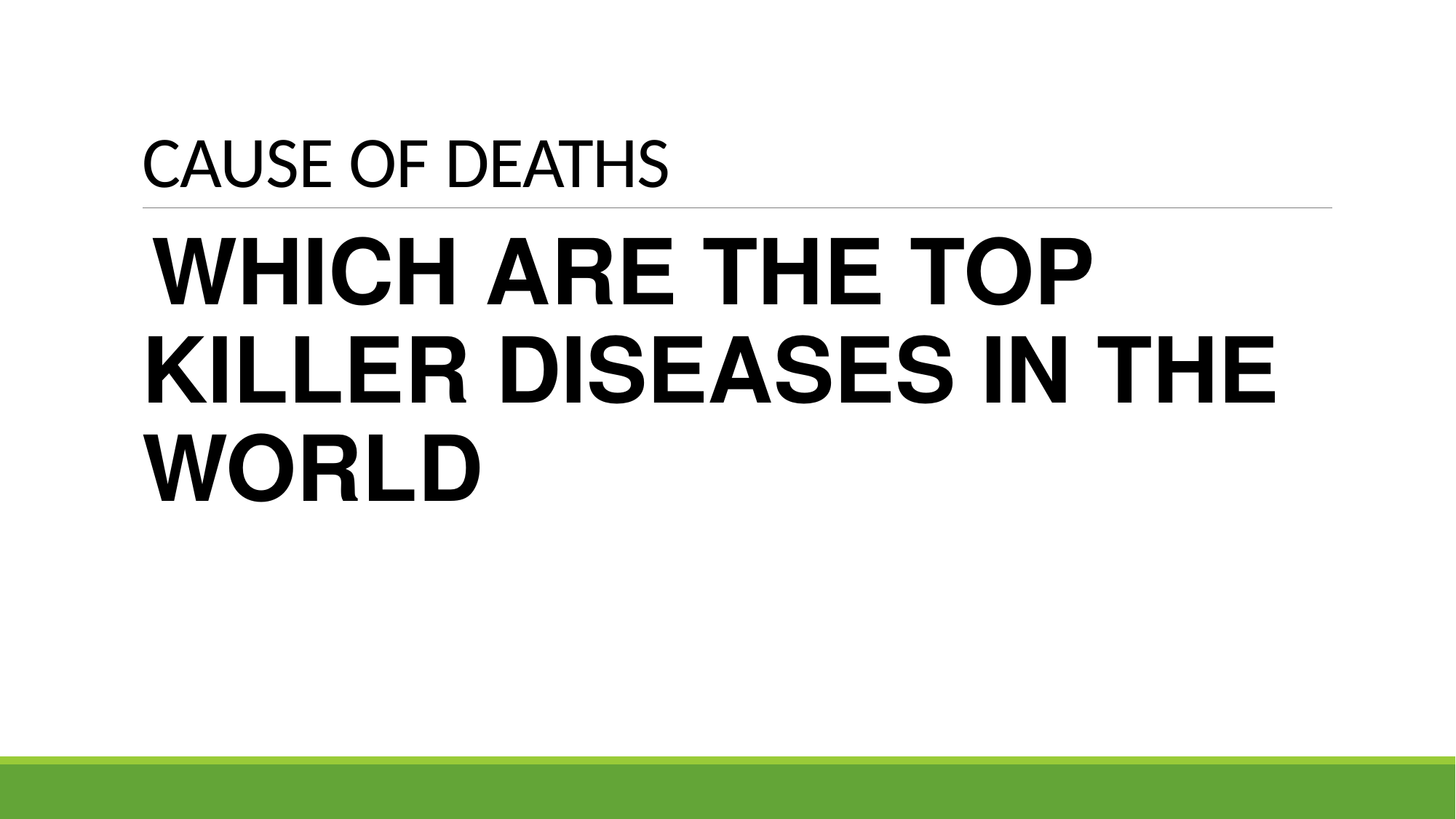

# CAUSE OF DEATHS
WHICH ARE THE TOP KILLER DISEASES IN THE WORLD